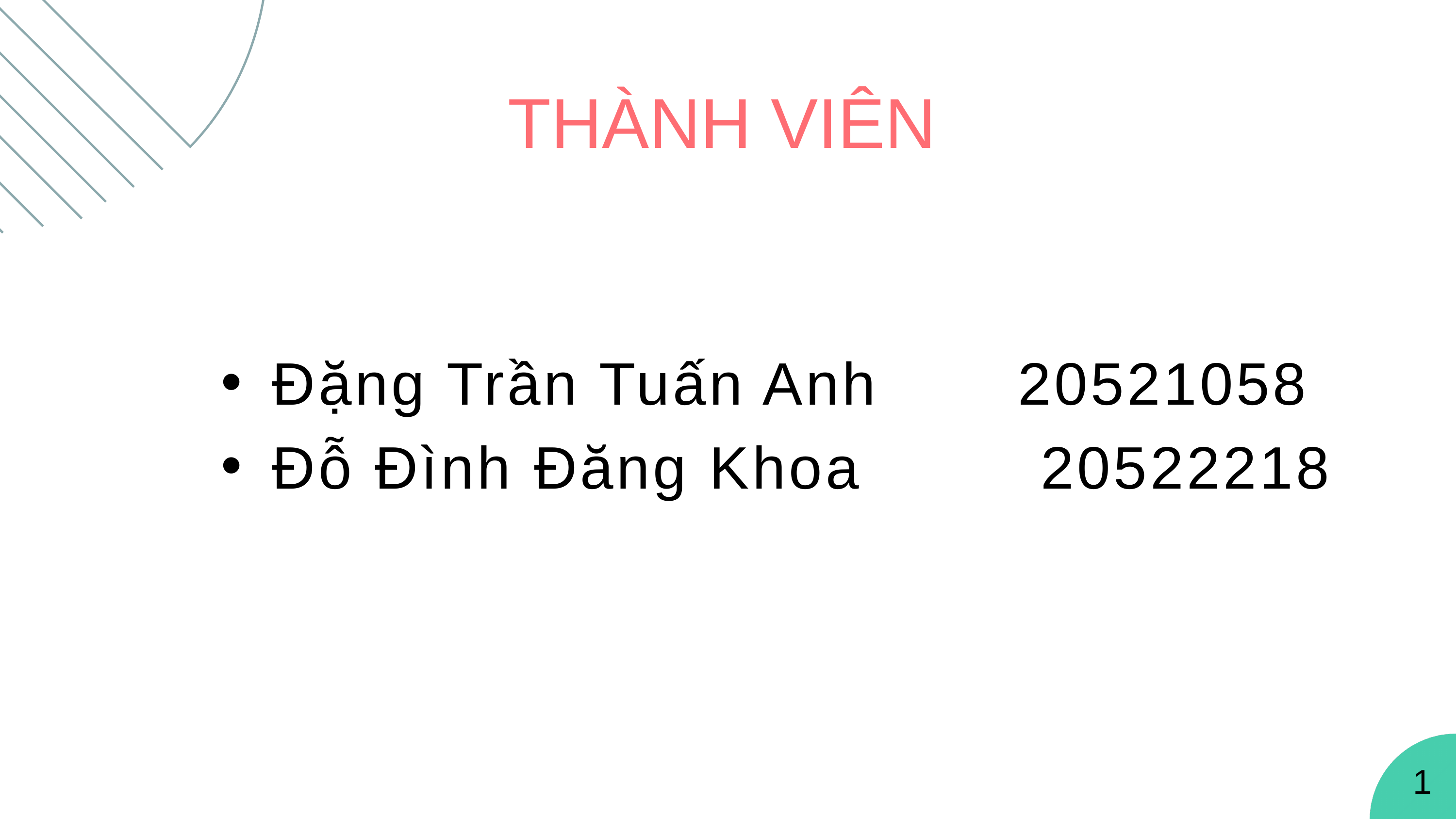

THÀNH VIÊN

Đặng Trần Tuấn Anh       20521058
Đỗ Đình Đăng Khoa         20522218

1